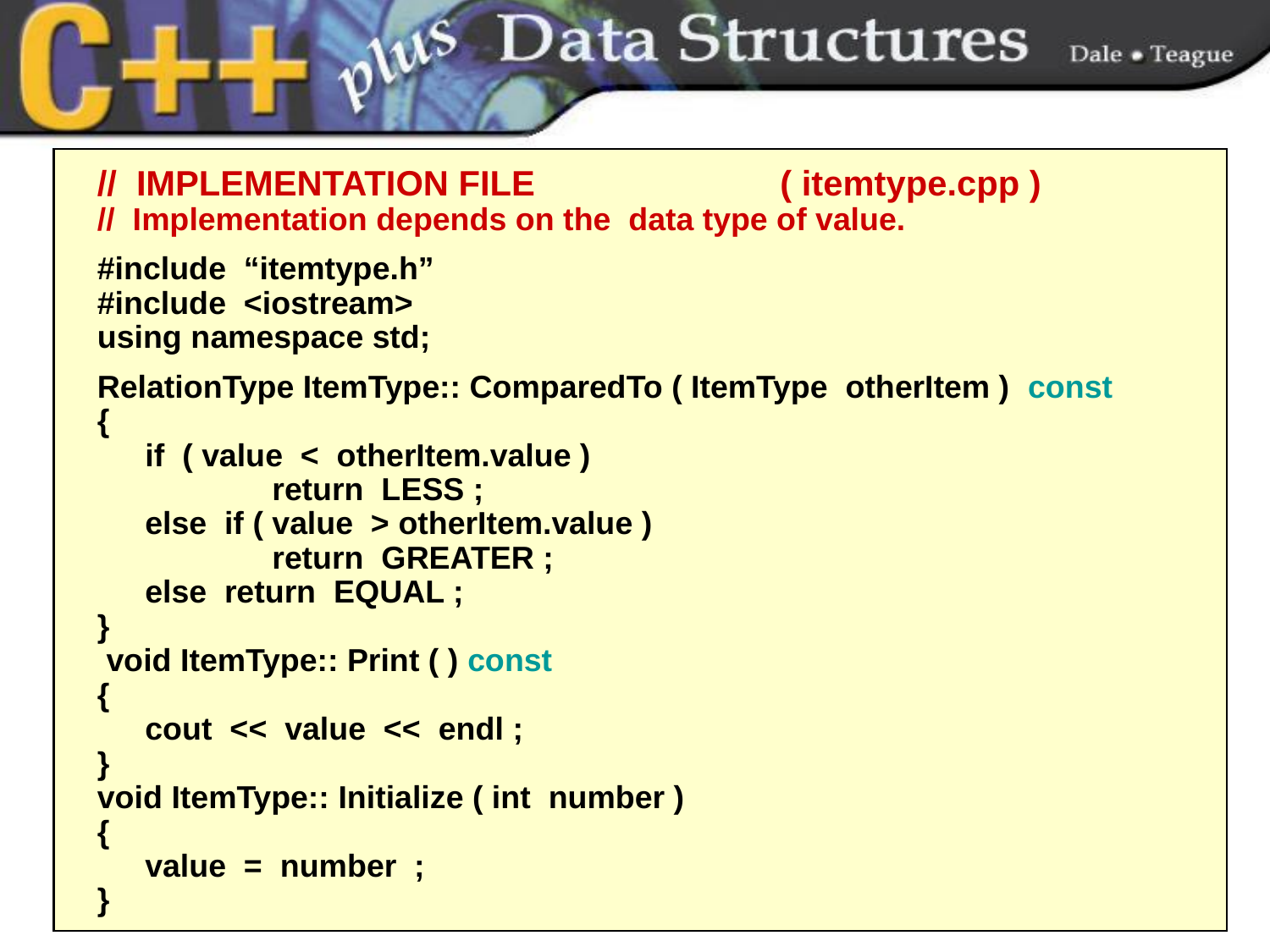

//  IMPLEMENTATION FILE		( itemtype.cpp )
//  Implementation depends on the  data type of value.

#include  “itemtype.h”
#include  <iostream>
using namespace std;

RelationType ItemType:: ComparedTo ( ItemType  otherItem )  const
{
	if  ( value  <  otherItem.value )
		return  LESS ;
	else  if ( value  > otherItem.value )
		return  GREATER ;
	else  return  EQUAL ;
}
 void ItemType:: Print ( ) const
{
	cout  <<  value  <<  endl ;
}
void ItemType:: Initialize ( int  number )
{
	value  =  number  ;
}